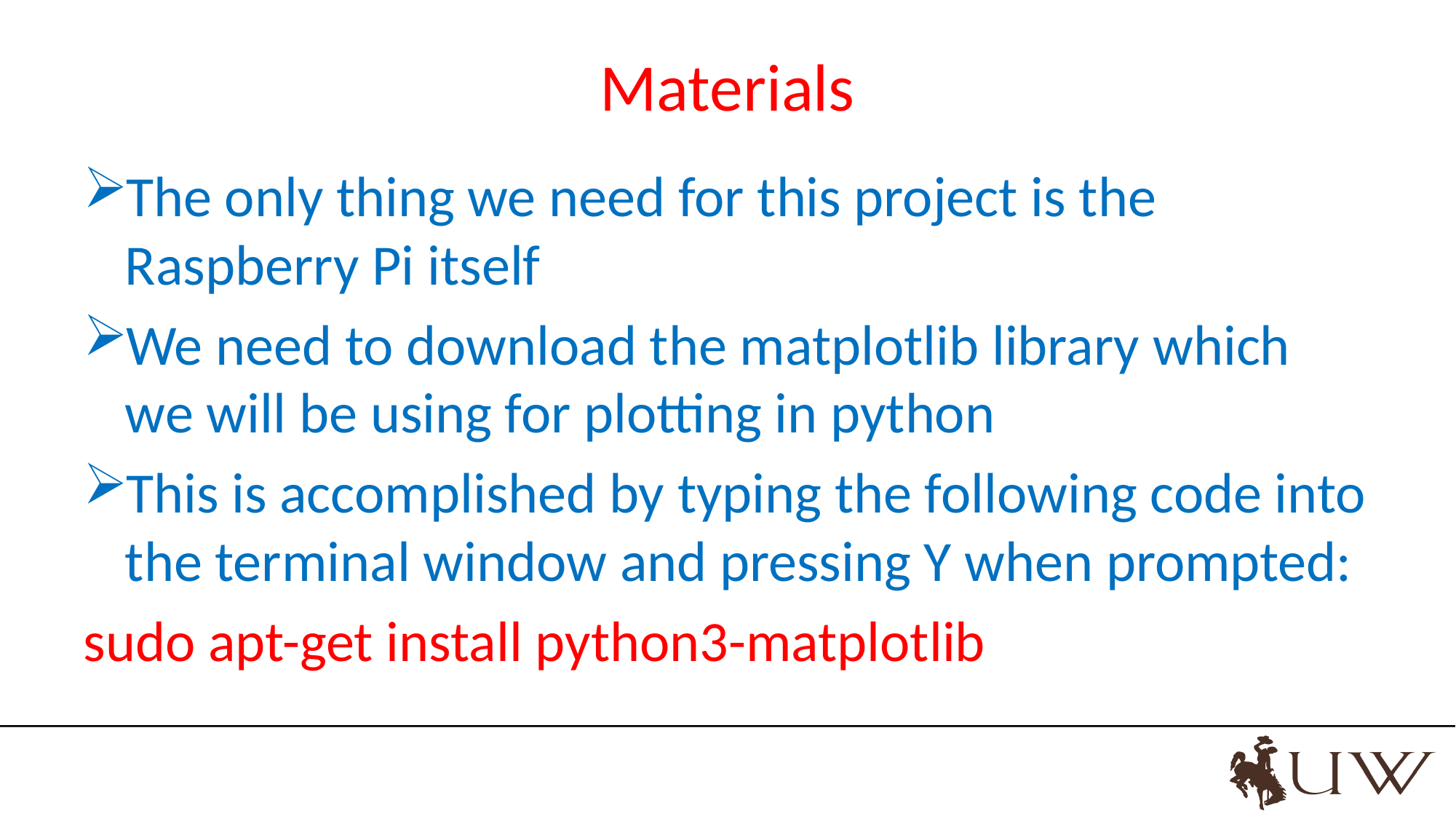

# Materials
The only thing we need for this project is the Raspberry Pi itself
We need to download the matplotlib library which we will be using for plotting in python
This is accomplished by typing the following code into the terminal window and pressing Y when prompted:
sudo apt-get install python3-matplotlib